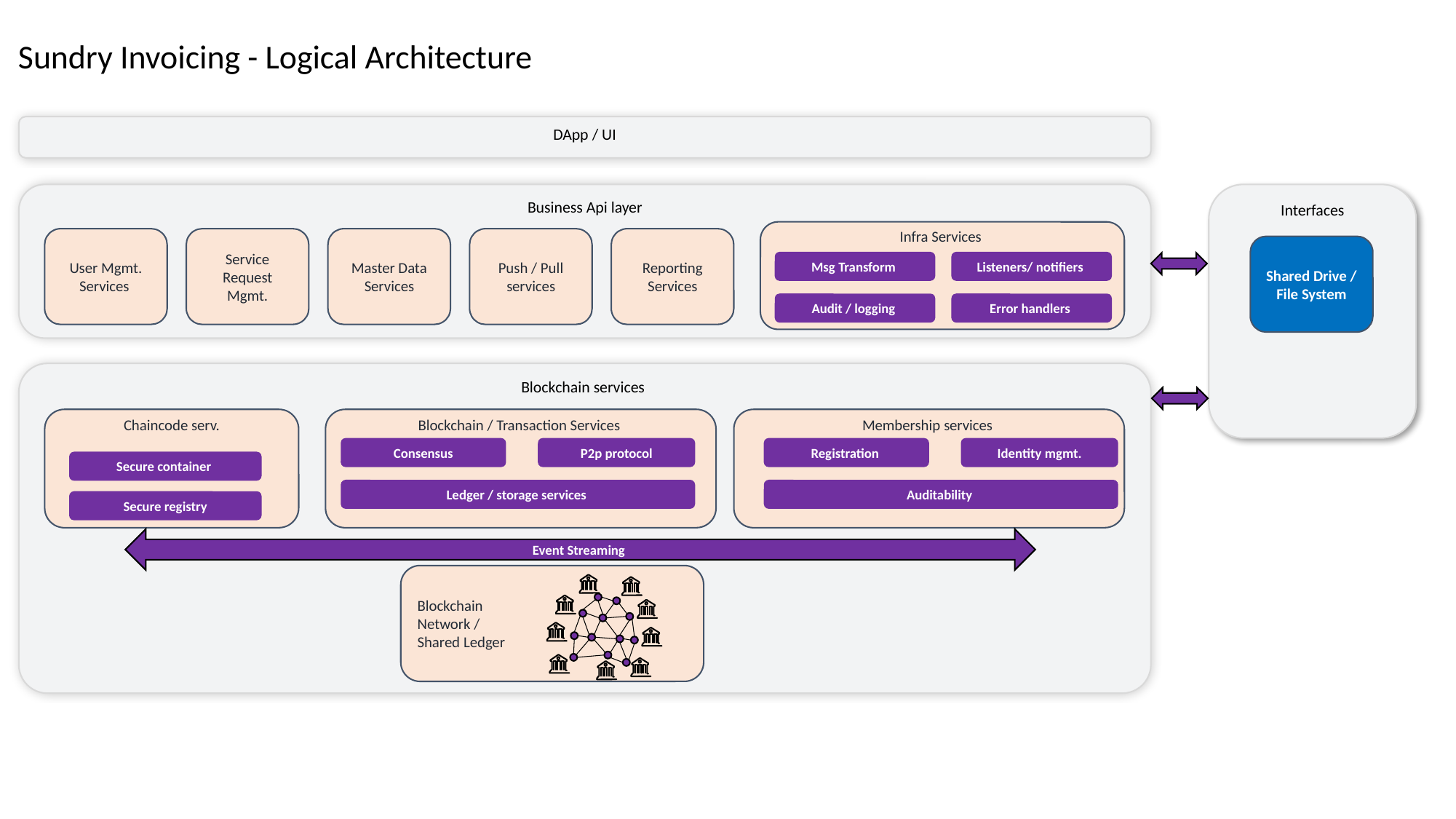

# Sundry Invoicing - Logical Architecture
DApp / UI
Business Api layer
Interfaces
Infra Services
User Mgmt. Services
Service Request Mgmt.
Master Data Services
Push / Pull services
Reporting Services
Shared Drive / File System
Msg Transform
Listeners/ notifiers

Audit / logging
Error handlers
Blockchain services
Chaincode serv.
Blockchain / Transaction Services
Membership services
Consensus
P2p protocol
Registration
Identity mgmt.
Secure container
Ledger / storage services
Auditability
Secure registry
Event Streaming
Blockchain
Network /
Shared Ledger